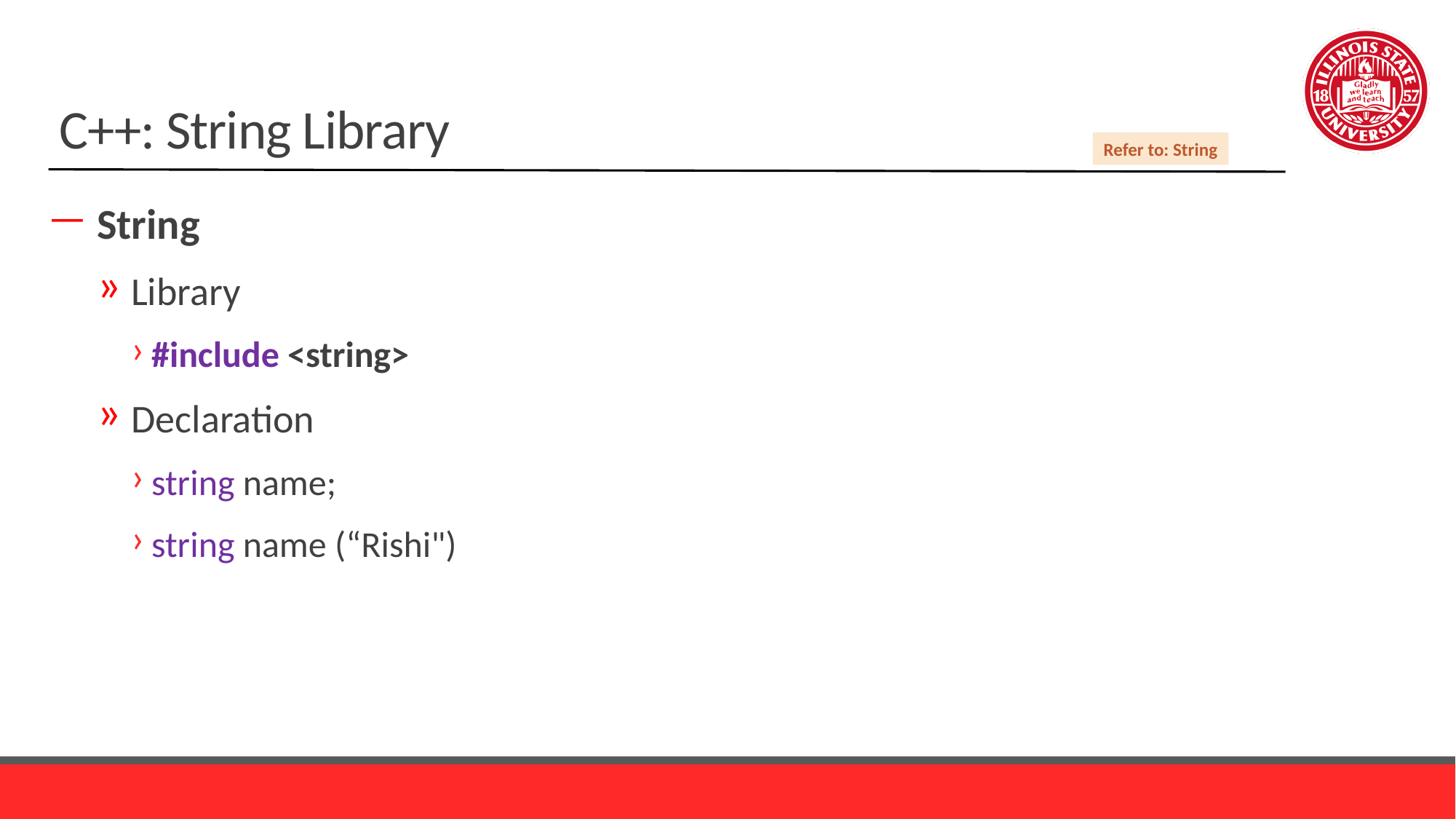

# C++: String Library
Refer to: String
String
Library
#include <string>
Declaration
string name;
string name (“Rishi")